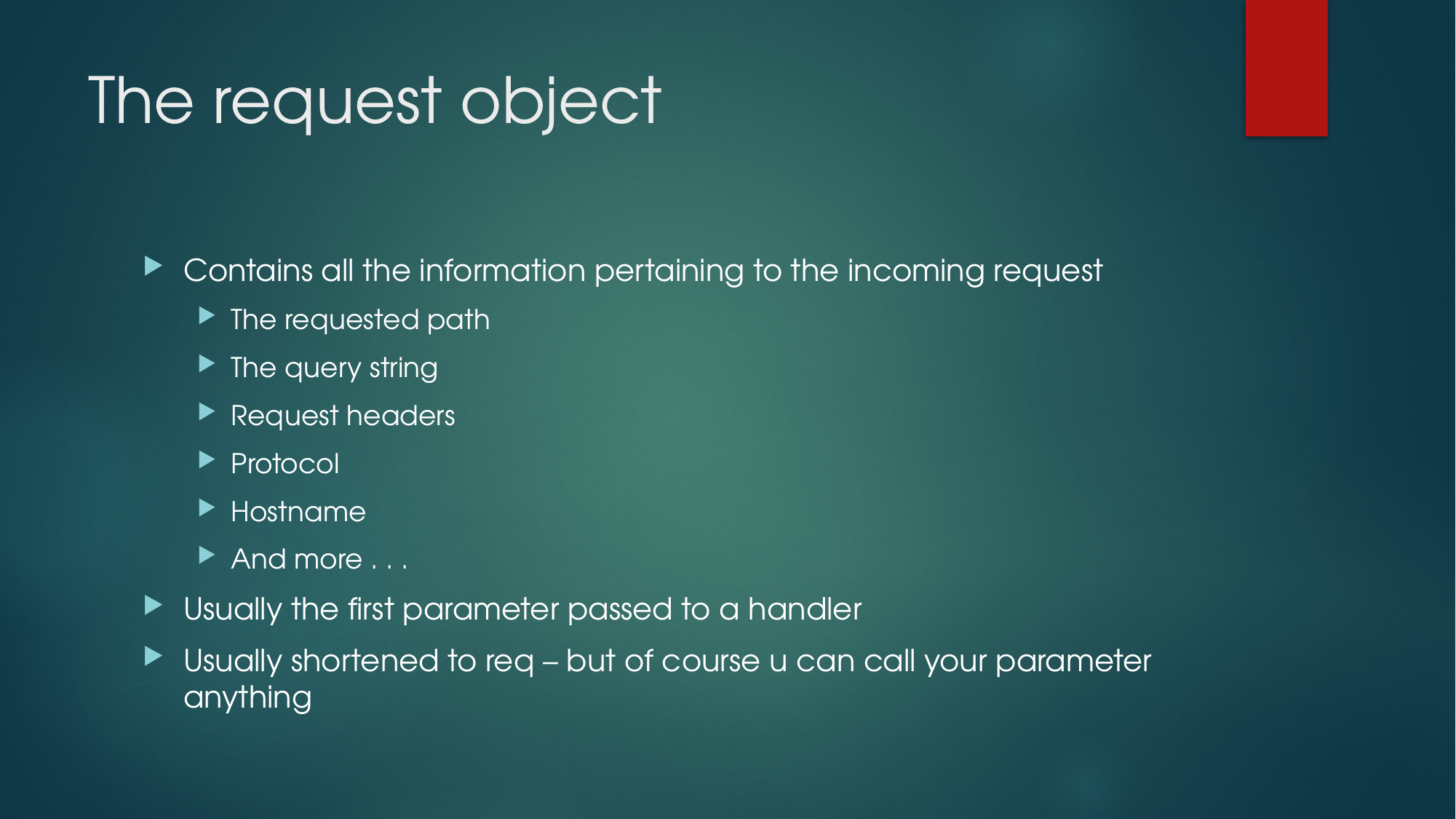

# The request object
Contains all the information pertaining to the incoming request
The requested path
The query string
Request headers
Protocol
Hostname
And more . . .
Usually the first parameter passed to a handler
Usually shortened to req – but of course u can call your parameter anything